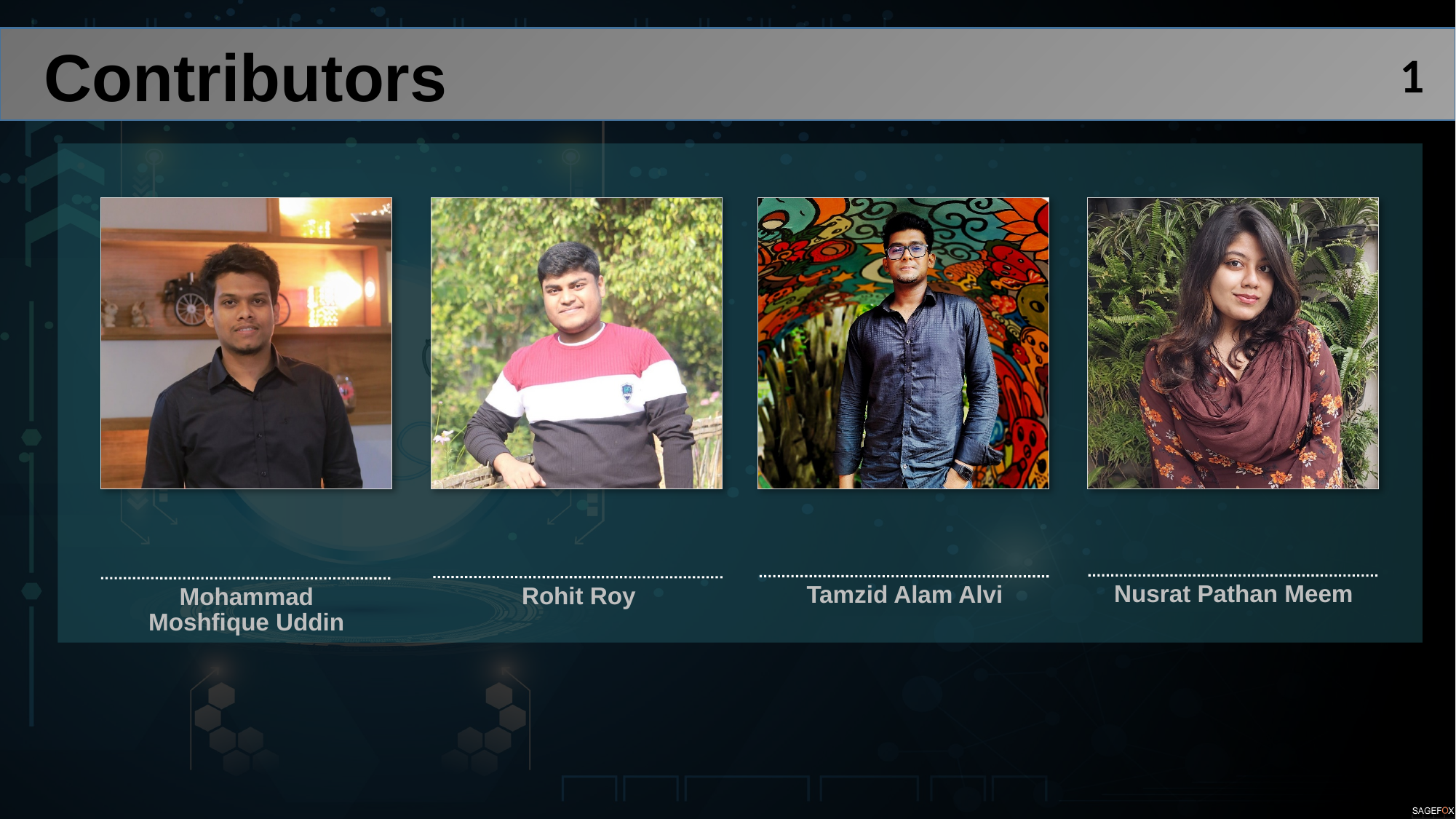

Contributors

1

Nusrat Pathan Meem
Tamzid Alam Alvi
Rohit Roy
Mohammad Moshfique Uddin